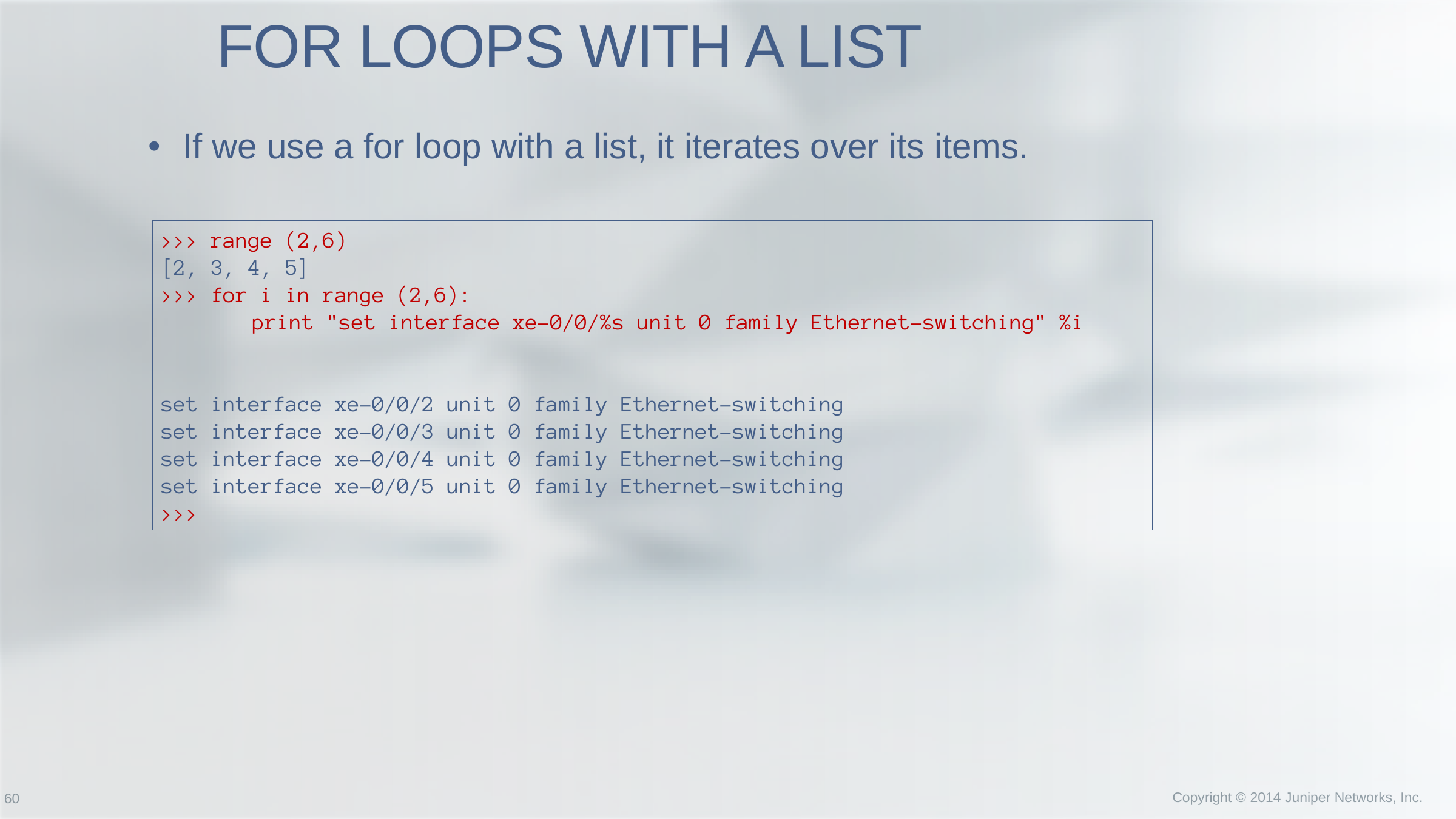

# FOR LOOPS WITH A LIST
If we use a for loop with a list, it iterates over its items.

>>> range (2,6)
[2, 3, 4, 5]
>>> for i in range (2,6):
	print "set interface xe-0/0/%s unit 0 family Ethernet-switching" %i

set interface xe-0/0/2 unit 0 family Ethernet-switching
set interface xe-0/0/3 unit 0 family Ethernet-switching
set interface xe-0/0/4 unit 0 family Ethernet-switching
set interface xe-0/0/5 unit 0 family Ethernet-switching
>>>